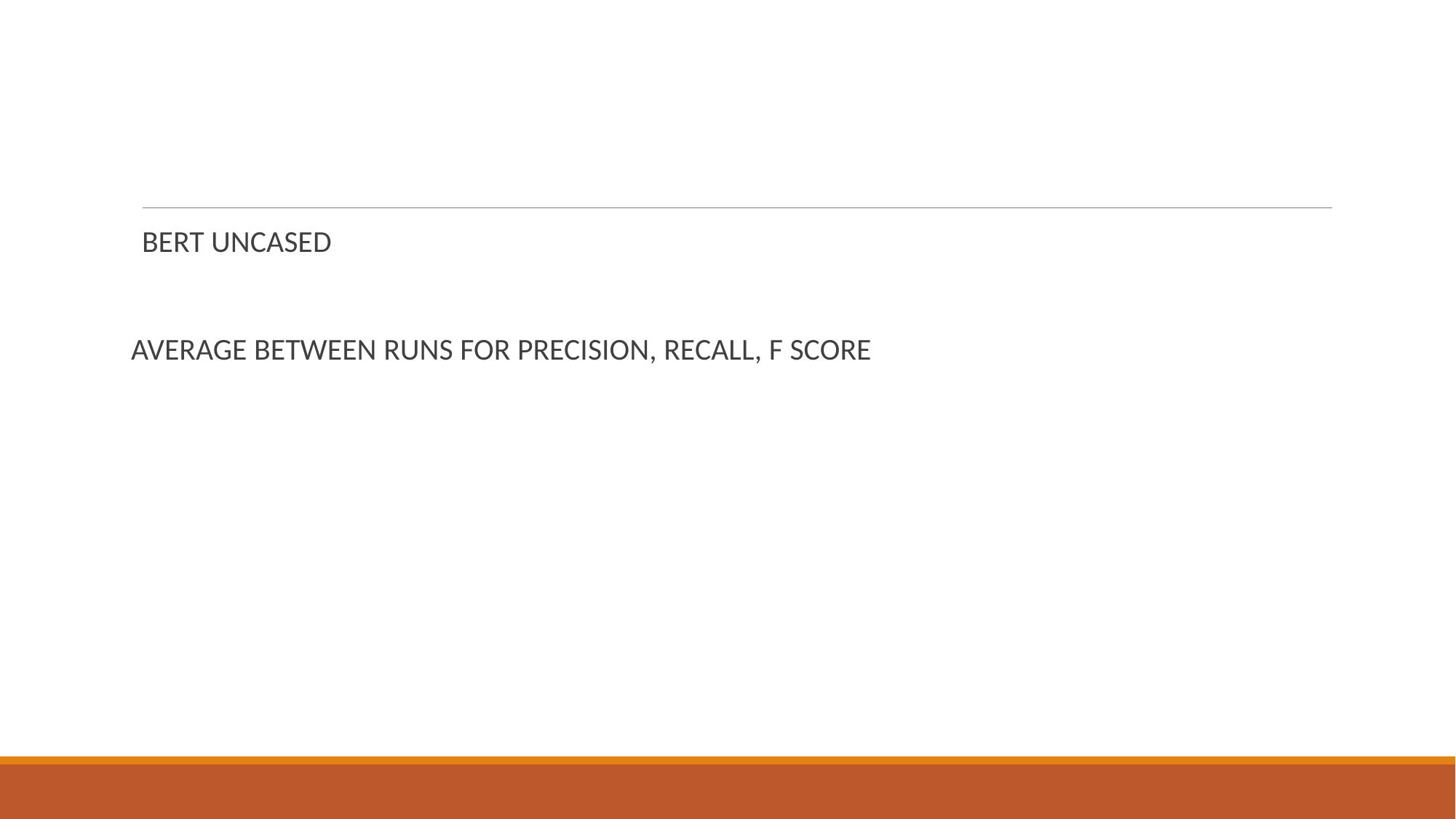

#
BERT UNCASED

AVERAGE BETWEEN RUNS FOR PRECISION, RECALL, F SCORE